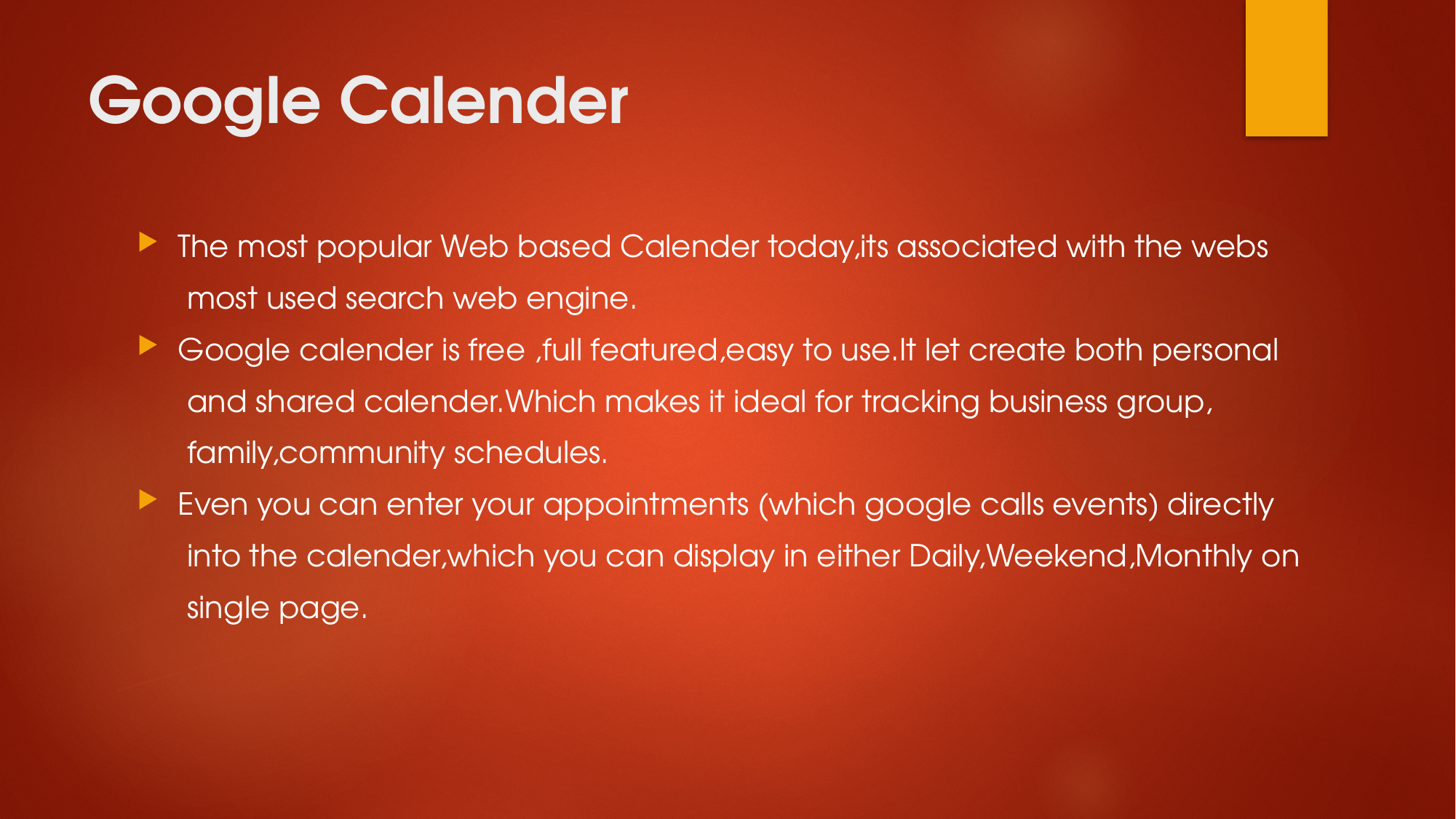

# Google Calender
The most popular Web based Calender today,its associated with the webs
      most used search web engine.
Google calender is free ,full featured,easy to use.It let create both personal
      and shared calender.Which makes it ideal for tracking business group,
      family,community schedules.
Even you can enter your appointments (which google calls events) directly
      into the calender,which you can display in either Daily,Weekend,Monthly on
      single page.